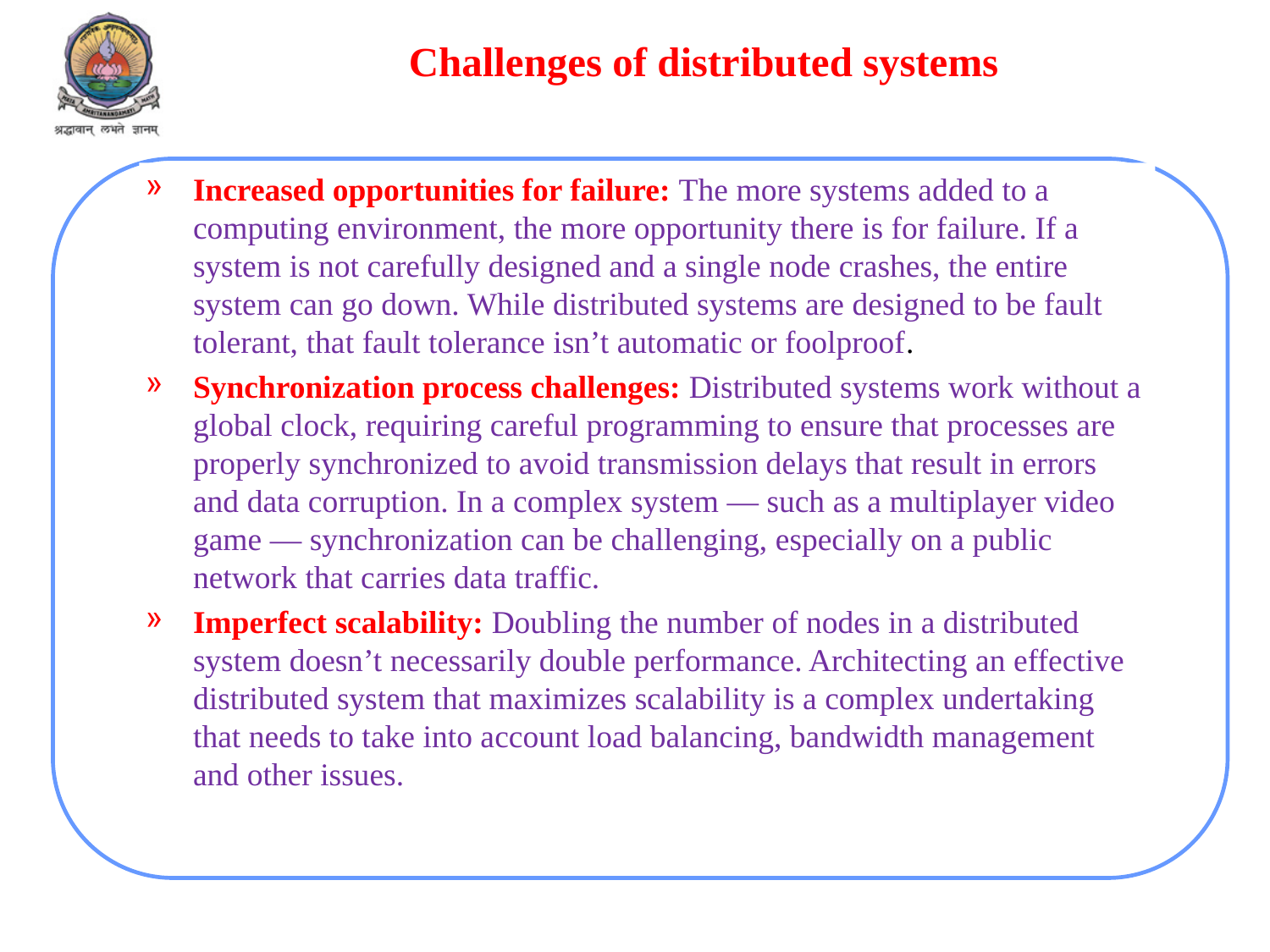

# Challenges of distributed systems
Increased opportunities for failure: The more systems added to a computing environment, the more opportunity there is for failure. If a system is not carefully designed and a single node crashes, the entire system can go down. While distributed systems are designed to be fault tolerant, that fault tolerance isn’t automatic or foolproof.
Synchronization process challenges: Distributed systems work without a global clock, requiring careful programming to ensure that processes are properly synchronized to avoid transmission delays that result in errors and data corruption. In a complex system — such as a multiplayer video game — synchronization can be challenging, especially on a public network that carries data traffic.
Imperfect scalability: Doubling the number of nodes in a distributed system doesn’t necessarily double performance. Architecting an effective distributed system that maximizes scalability is a complex undertaking that needs to take into account load balancing, bandwidth management and other issues.